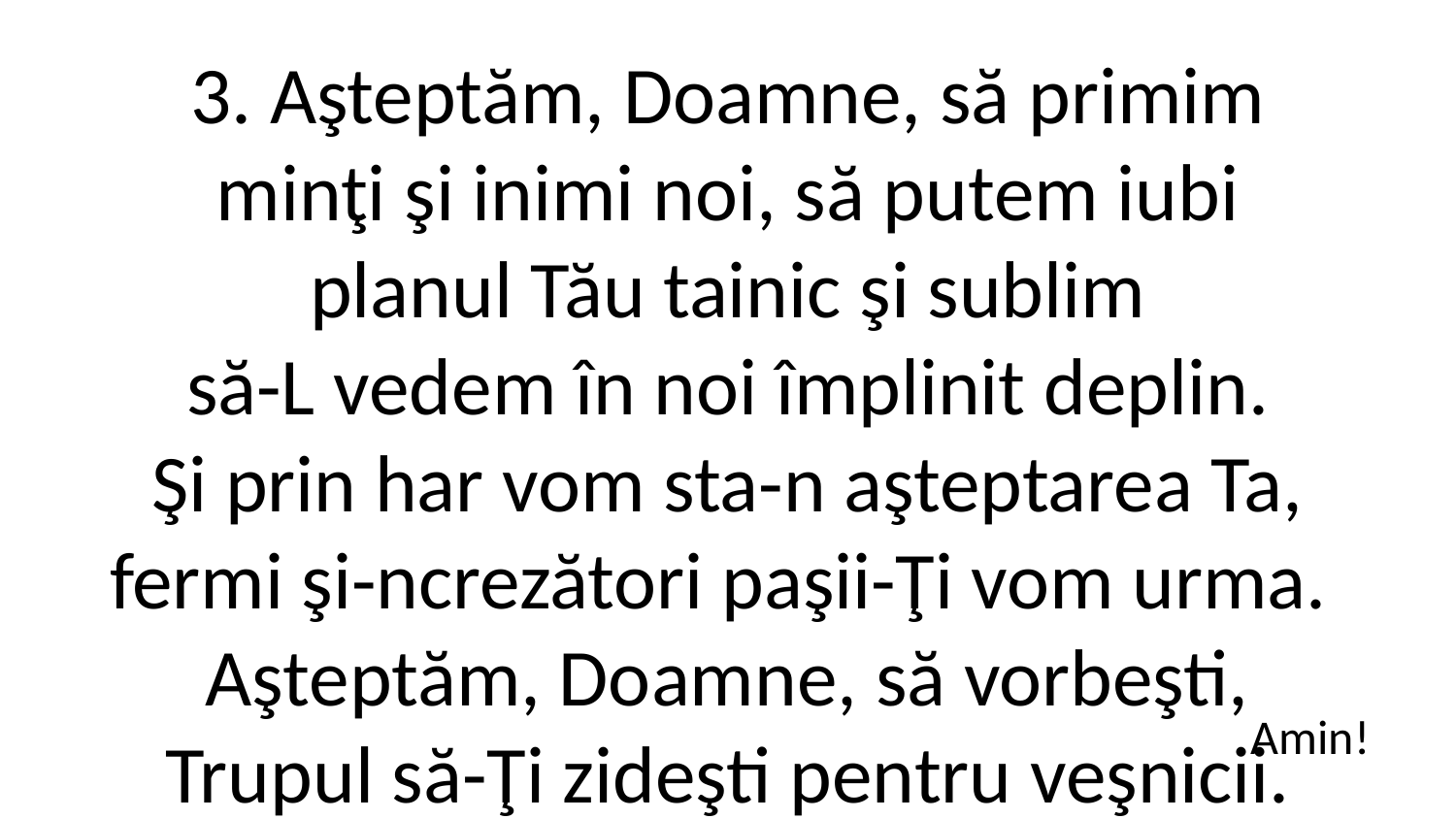

3. Aşteptăm, Doamne, să primim
minţi şi inimi noi, să putem iubi
planul Tău tainic şi sublim
să-L vedem în noi împlinit deplin.
Şi prin har vom sta-n aşteptarea Ta,
fermi şi-ncrezători paşii-Ţi vom urma.
Aşteptăm, Doamne, să vorbeşti,
Trupul să-Ţi zideşti pentru veşnicii.

Amin!